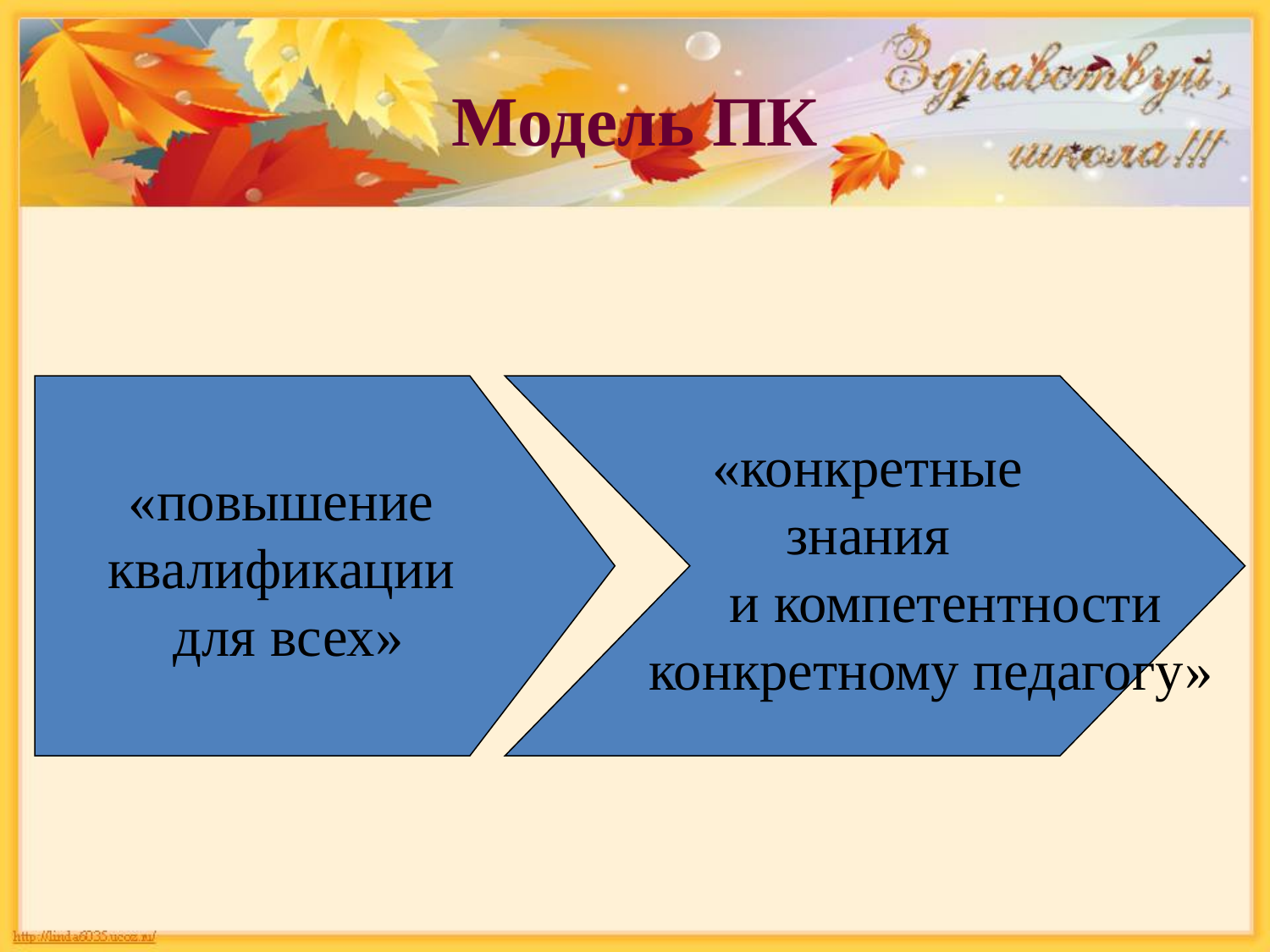

# Модель ПК

«повышение
квалификации
для всех»
«конкретные
знания
          и компетентности
        конкретному педагогу»